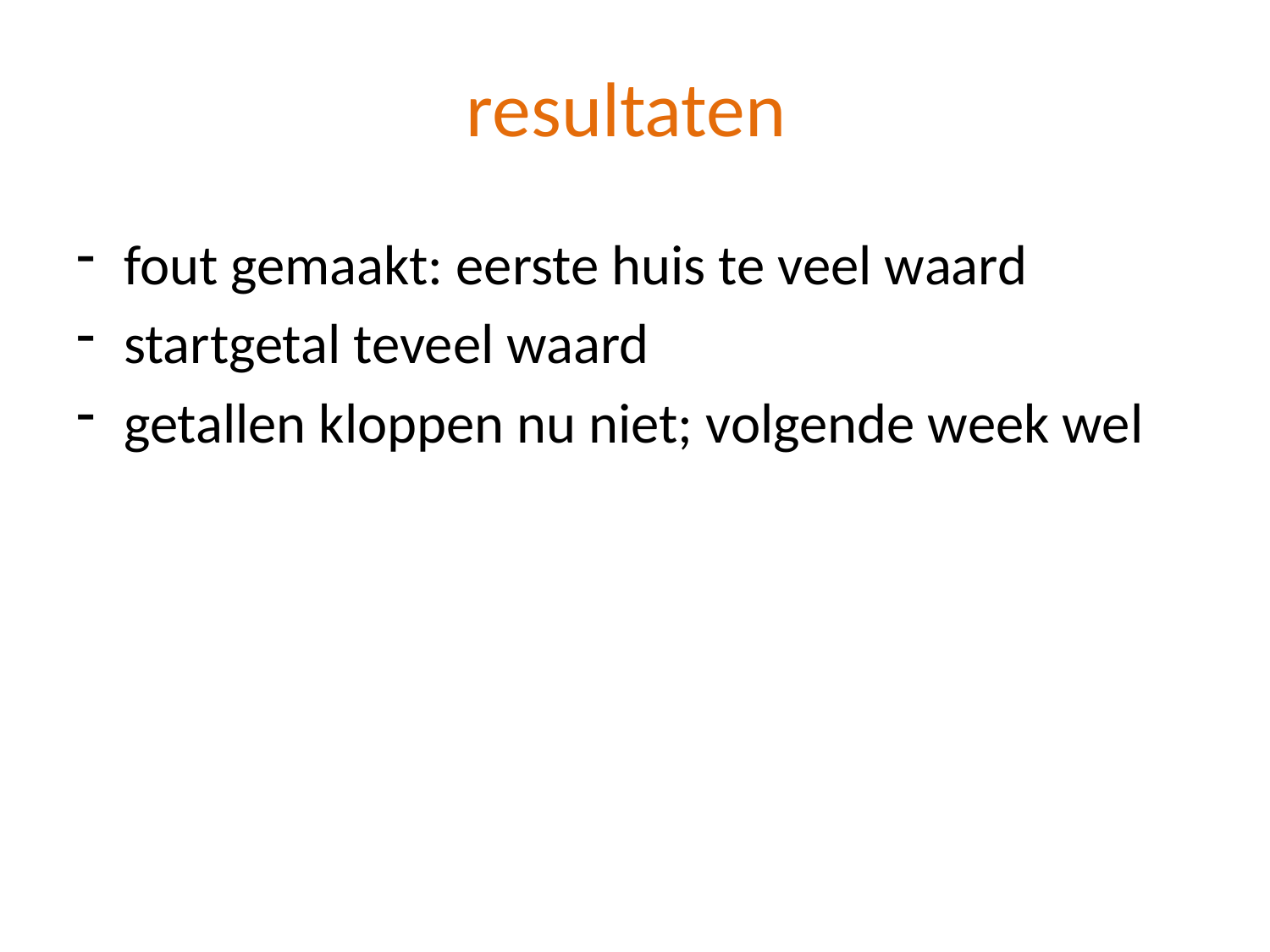

# resultaten
fout gemaakt: eerste huis te veel waard
startgetal teveel waard
getallen kloppen nu niet; volgende week wel